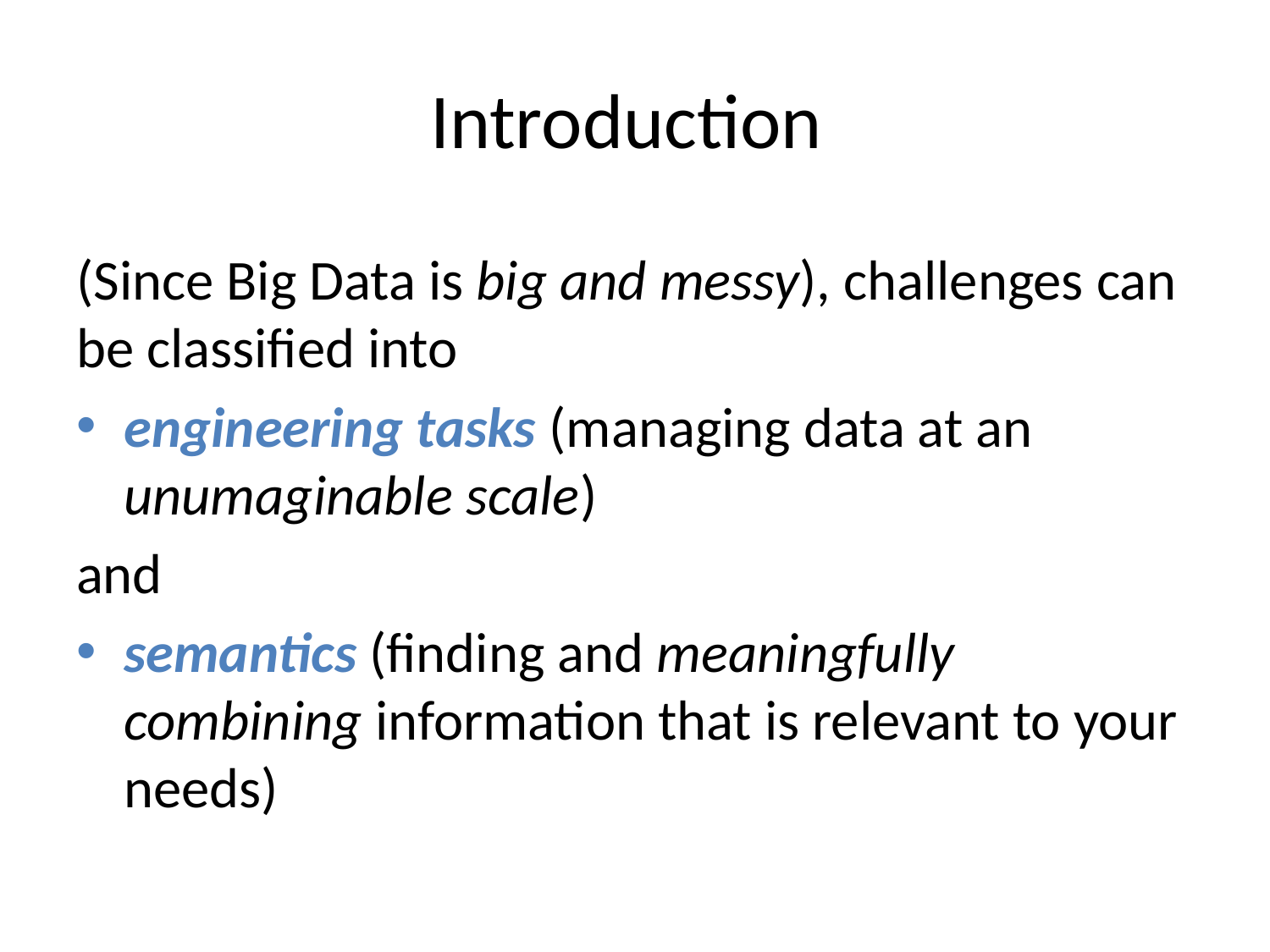

# Introduction
(Since Big Data is big and messy), challenges can be classified into
engineering tasks (managing data at an unumaginable scale)
and
semantics (finding and meaningfully combining information that is relevant to your needs)